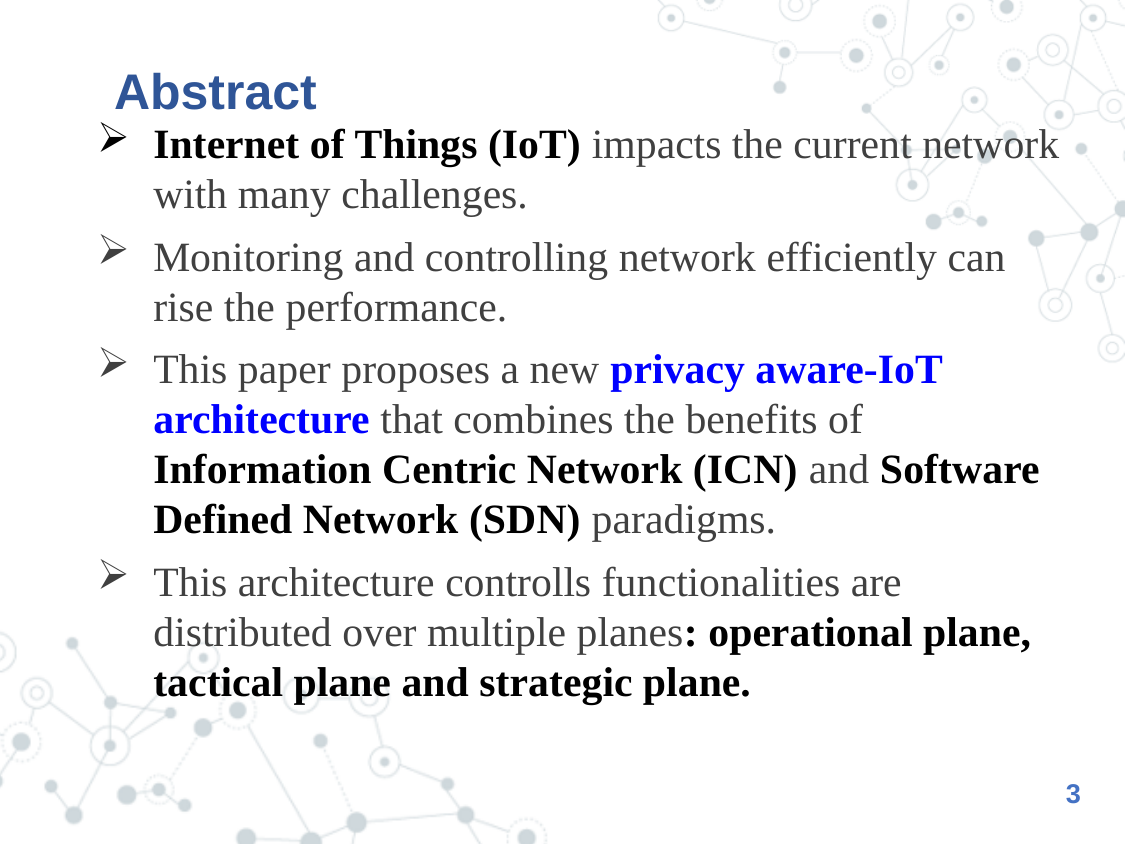

# Abstract
Internet of Things (IoT) impacts the current network with many challenges.
Monitoring and controlling network efficiently can rise the performance.
This paper proposes a new privacy aware-IoT architecture that combines the benefits of  Information Centric Network (ICN) and Software Defined Network (SDN) paradigms.
This architecture controlls functionalities are distributed over multiple planes: operational plane, tactical plane and strategic plane.